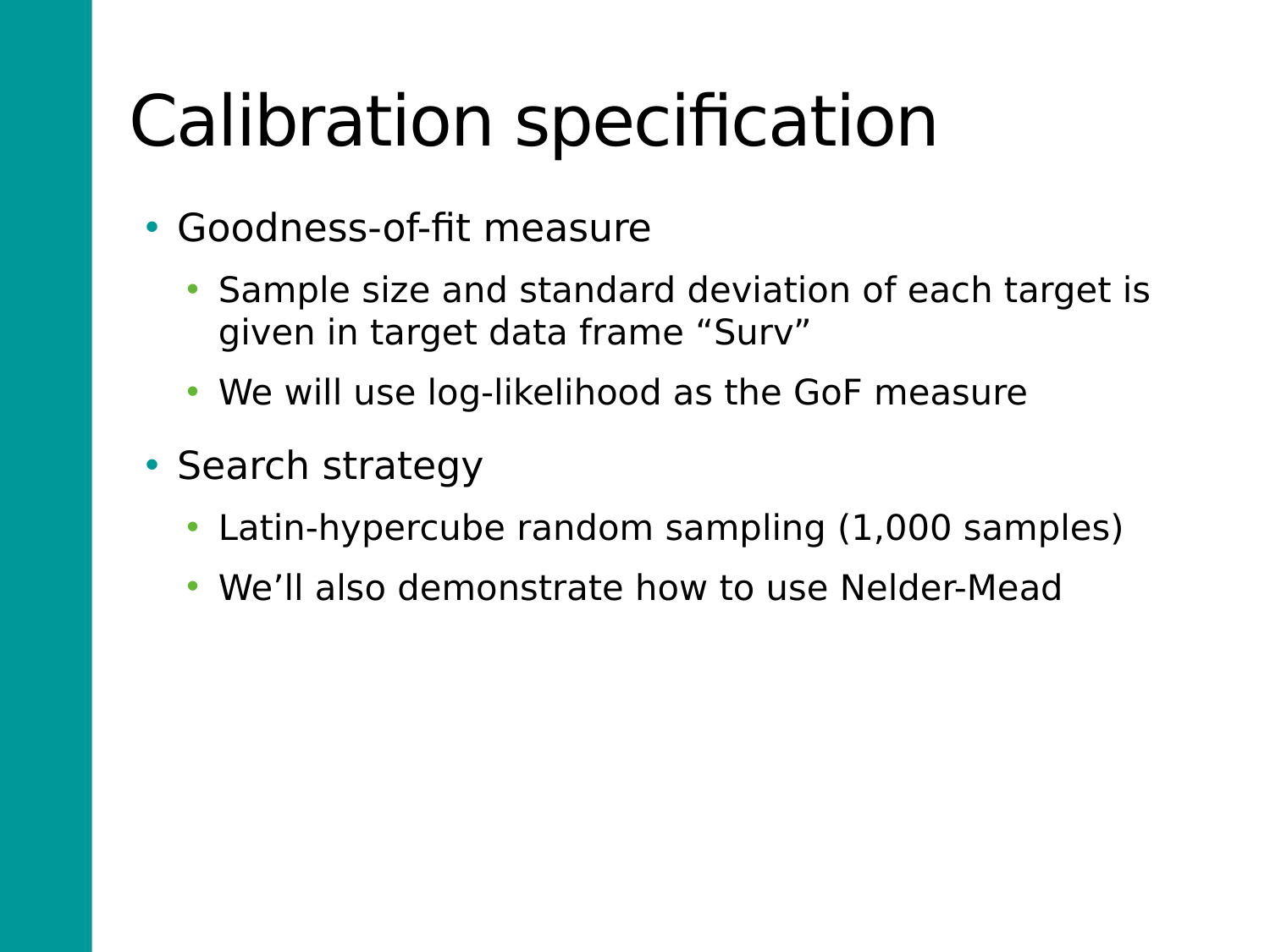

# Calibration specification
Goodness-of-fit measure
Sample size and standard deviation of each target is given in target data frame “Surv”
We will use log-likelihood as the GoF measure
Search strategy
Latin-hypercube random sampling (1,000 samples)
We’ll also demonstrate how to use Nelder-Mead